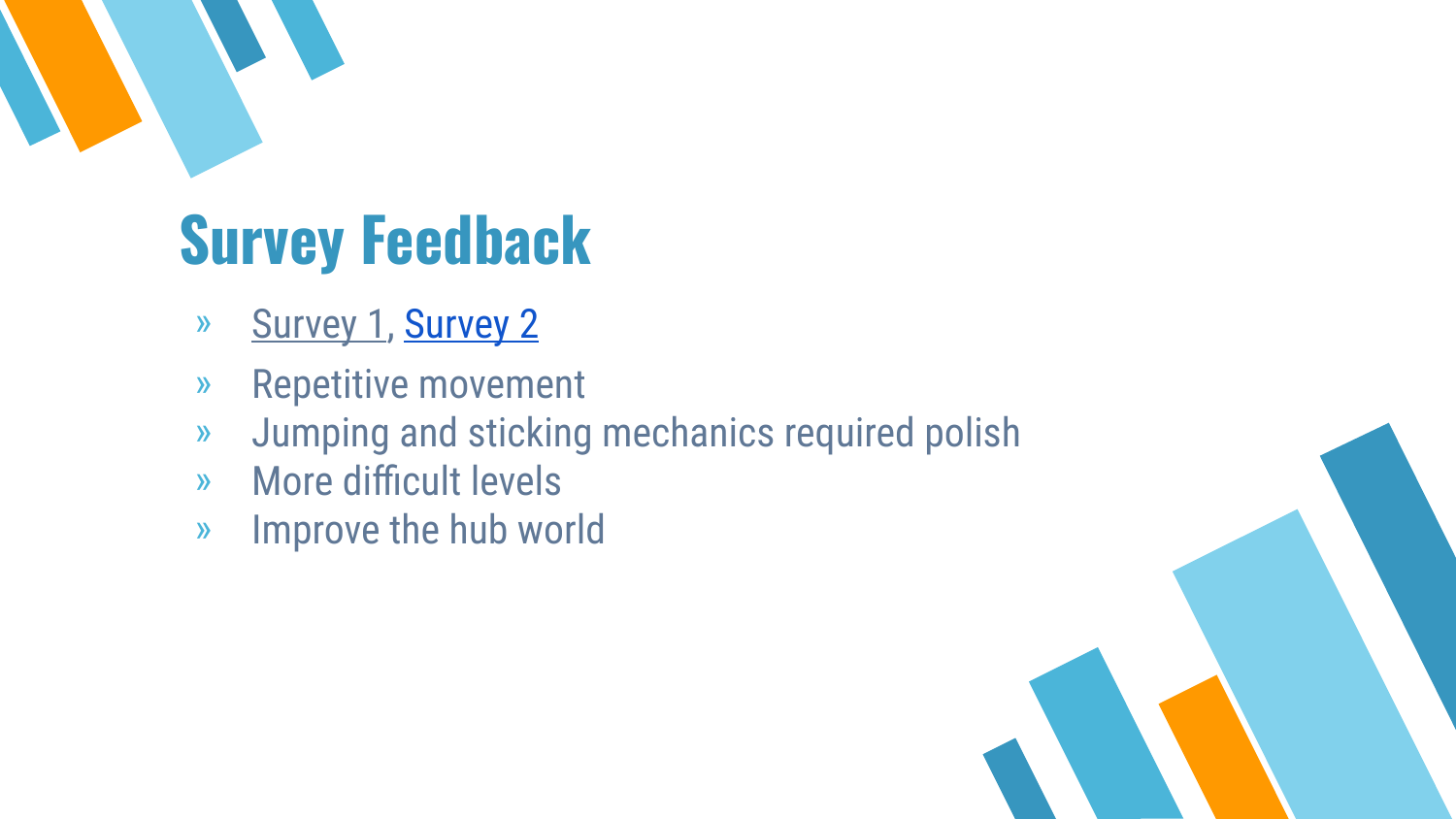

# Survey Feedback
Survey 1, Survey 2
Repetitive movement
Jumping and sticking mechanics required polish
More difficult levels
Improve the hub world